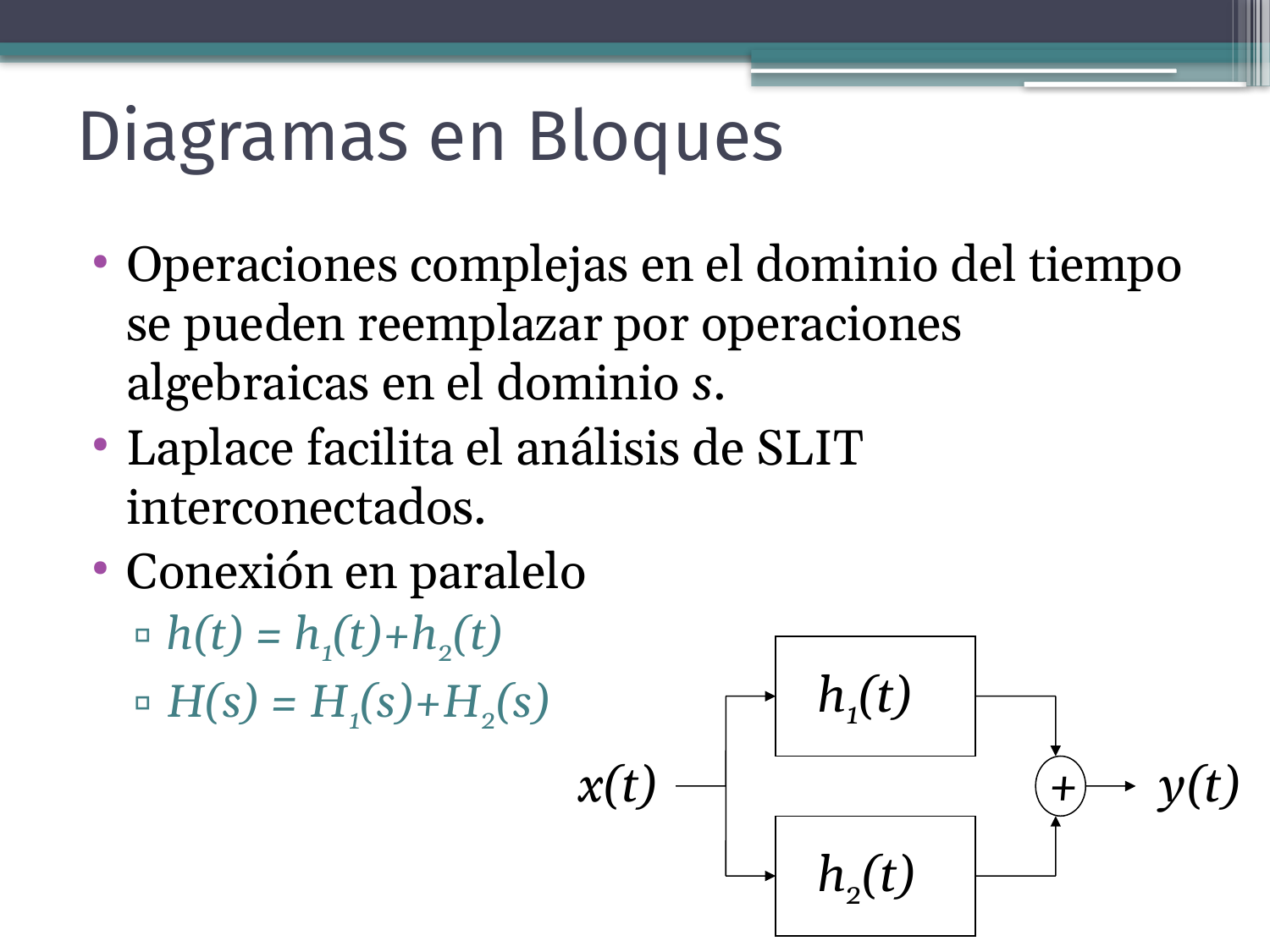

# Diagramas en Bloques
Operaciones complejas en el dominio del tiempo se pueden reemplazar por operaciones algebraicas en el dominio s.
Laplace facilita el análisis de SLIT interconectados.
Conexión en paralelo
h(t) = h1(t)+h2(t)
H(s) = H1(s)+H2(s)

h1(t)

+

h2(t)

x(t)
y(t)